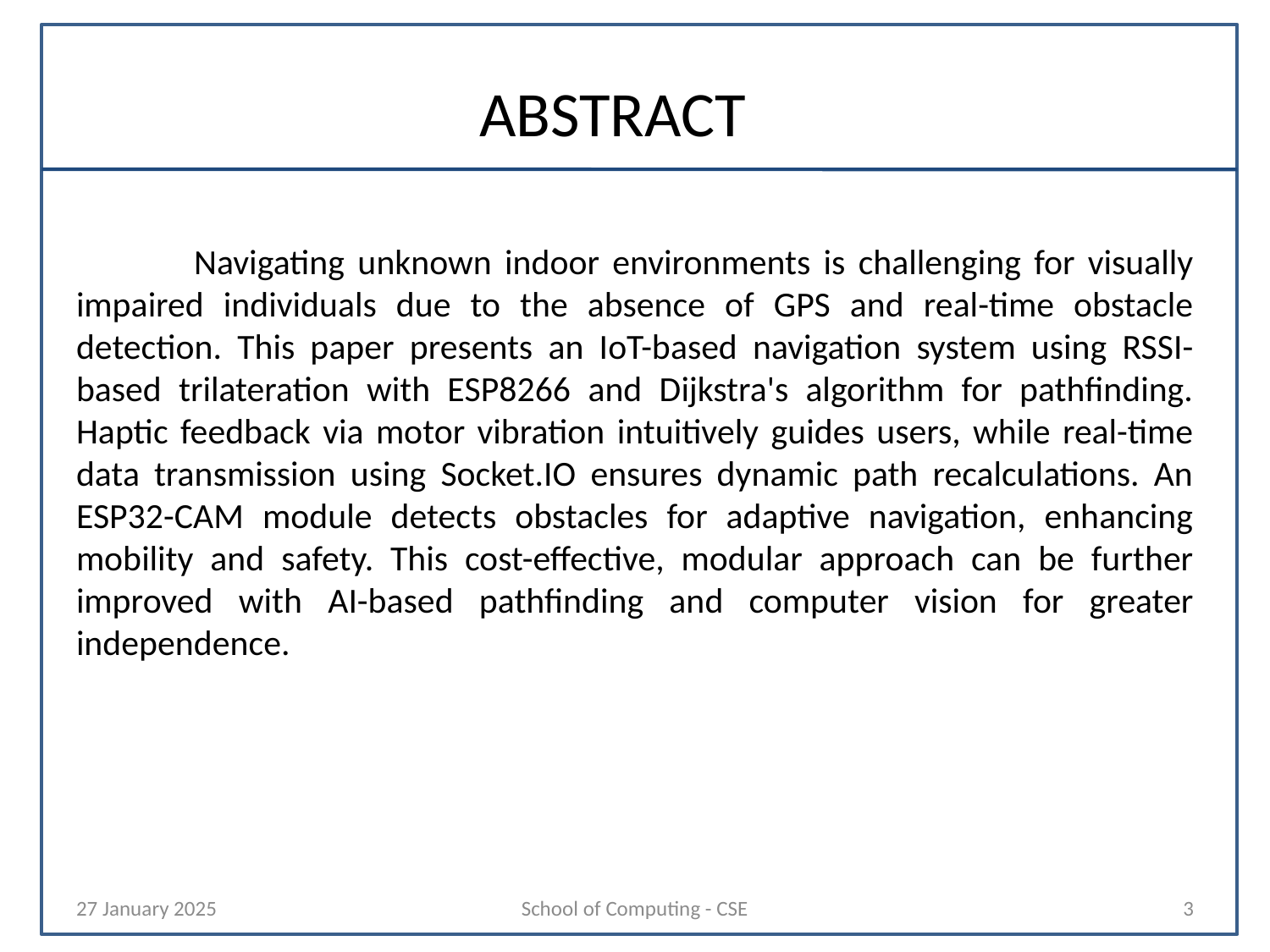

# ABSTRACT
        Navigating unknown indoor environments is challenging for visually impaired individuals due to the absence of GPS and real-time obstacle detection. This paper presents an IoT-based navigation system using RSSI-based trilateration with ESP8266 and Dijkstra's algorithm for pathfinding. Haptic feedback via motor vibration intuitively guides users, while real-time data transmission using Socket.IO ensures dynamic path recalculations. An ESP32-CAM module detects obstacles for adaptive navigation, enhancing mobility and safety. This cost-effective, modular approach can be further improved with AI-based pathfinding and computer vision for greater independence.

27 January 2025
School of Computing - CSE
3